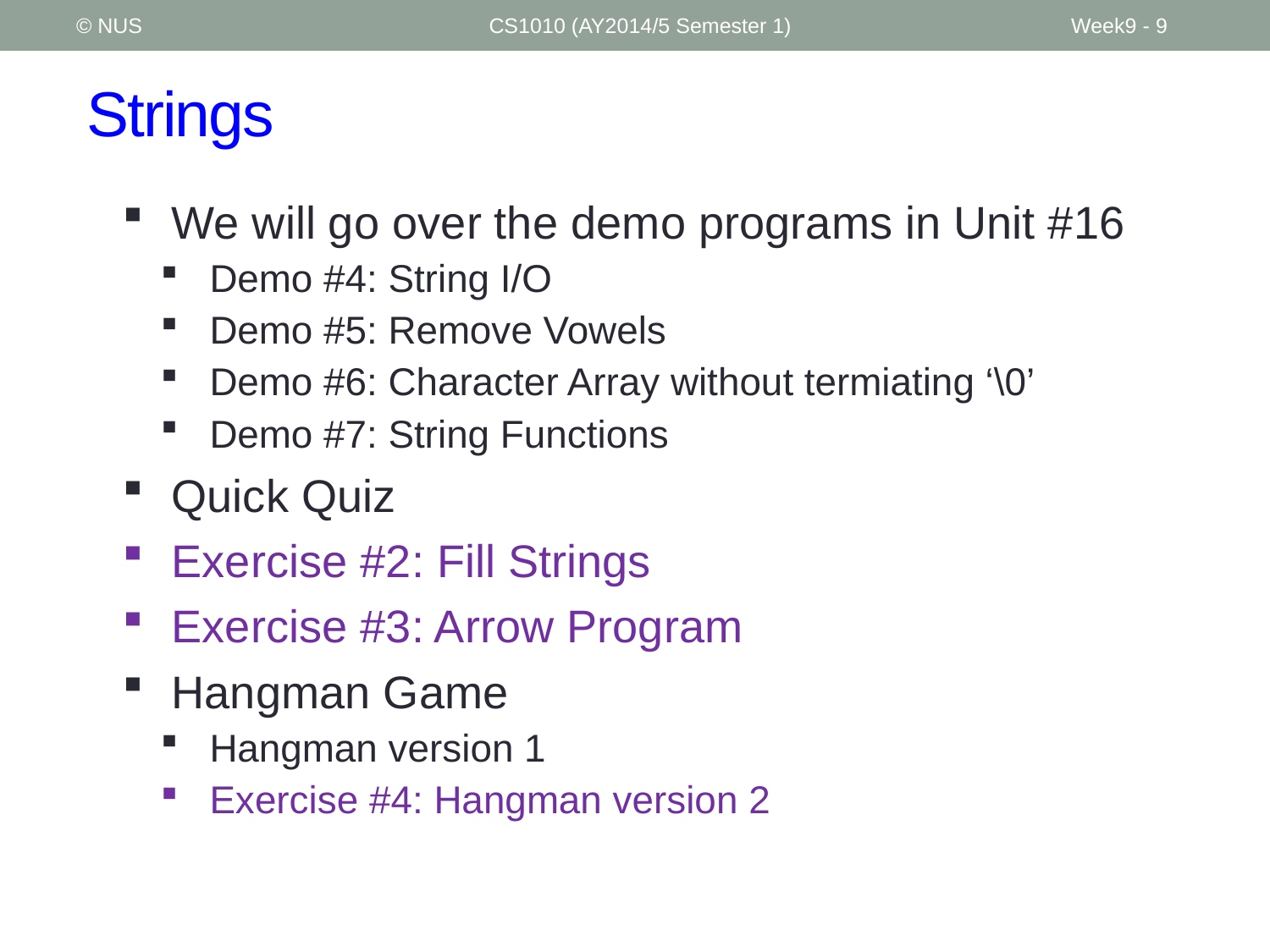

© NUS
CS1010 (AY2014/5 Semester 1)
Week9 - 9
# Strings
We will go over the demo programs in Unit #16
Demo #4: String I/O
Demo #5: Remove Vowels
Demo #6: Character Array without termiating ‘\0’
Demo #7: String Functions
Quick Quiz
Exercise #2: Fill Strings
Exercise #3: Arrow Program
Hangman Game
Hangman version 1
Exercise #4: Hangman version 2